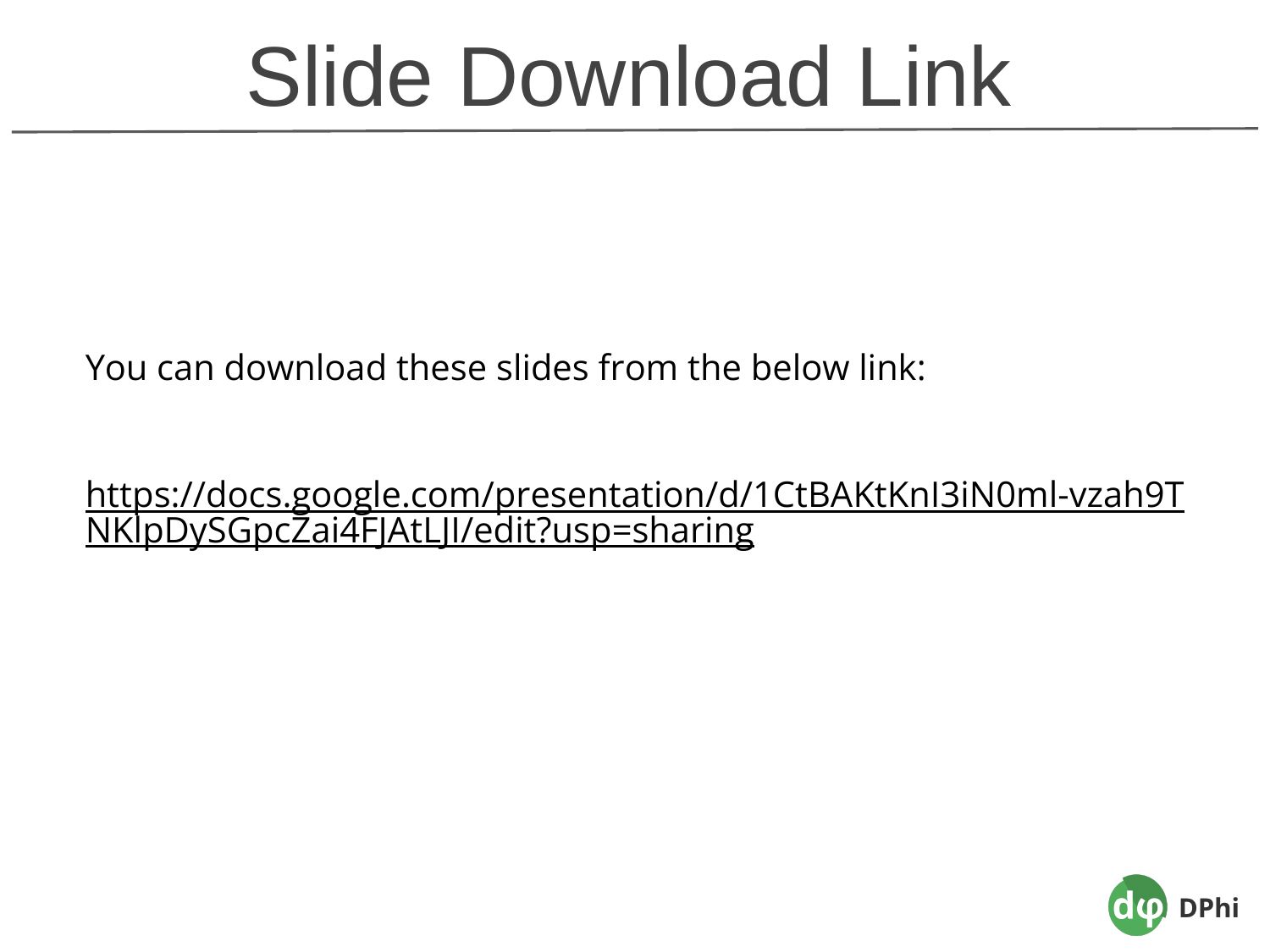

Slide Download Link
You can download these slides from the below link:

https://docs.google.com/presentation/d/1CtBAKtKnI3iN0ml-vzah9TNKlpDySGpcZai4FJAtLJI/edit?usp=sharing